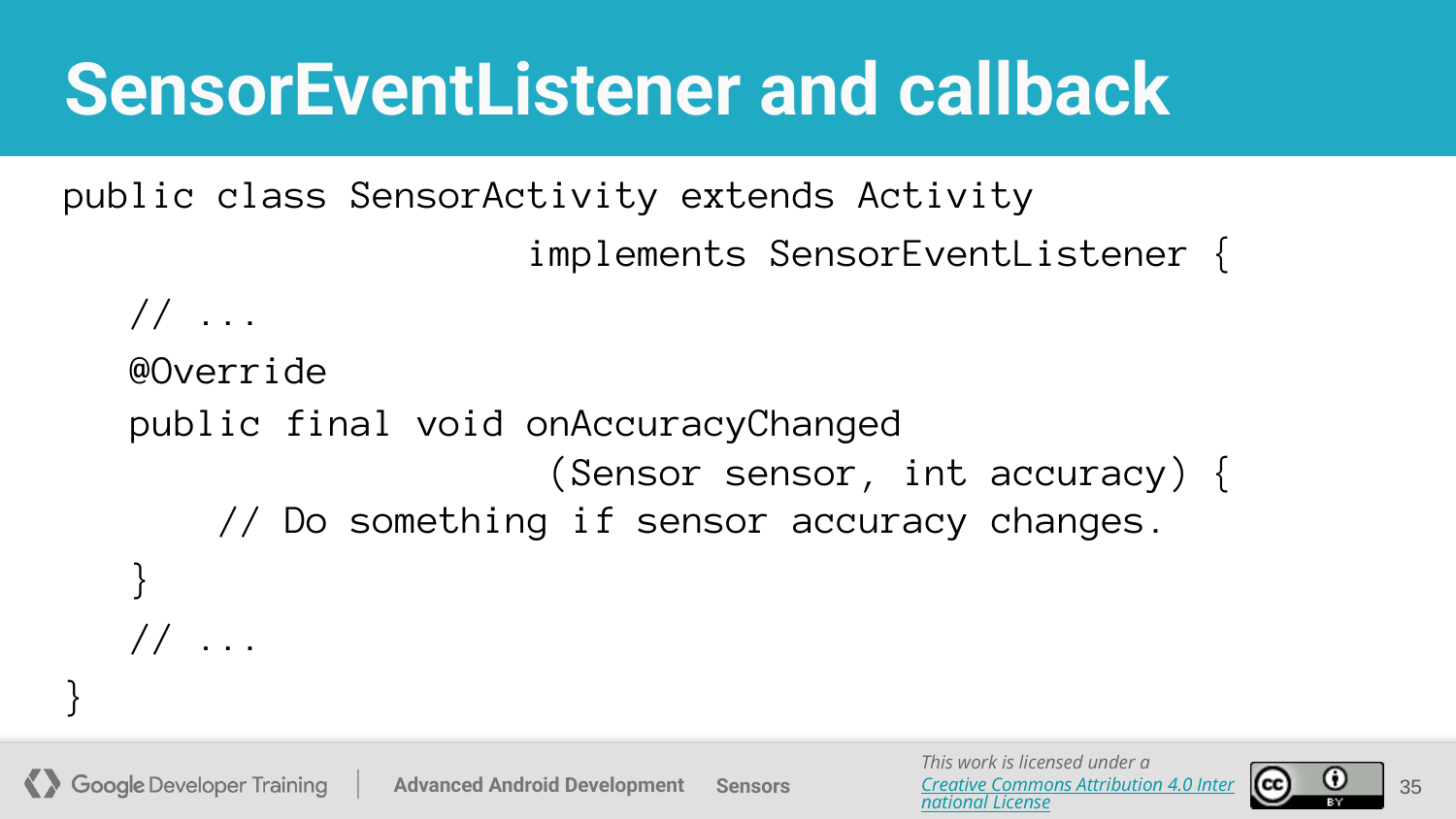

# SensorEventListener and callback
public class SensorActivity extends Activity
                     implements SensorEventListener {
   // ...
   @Override
   public final void onAccuracyChanged
                      (Sensor sensor, int accuracy) {
       // Do something if sensor accuracy changes.
   }
   // ...
}
35